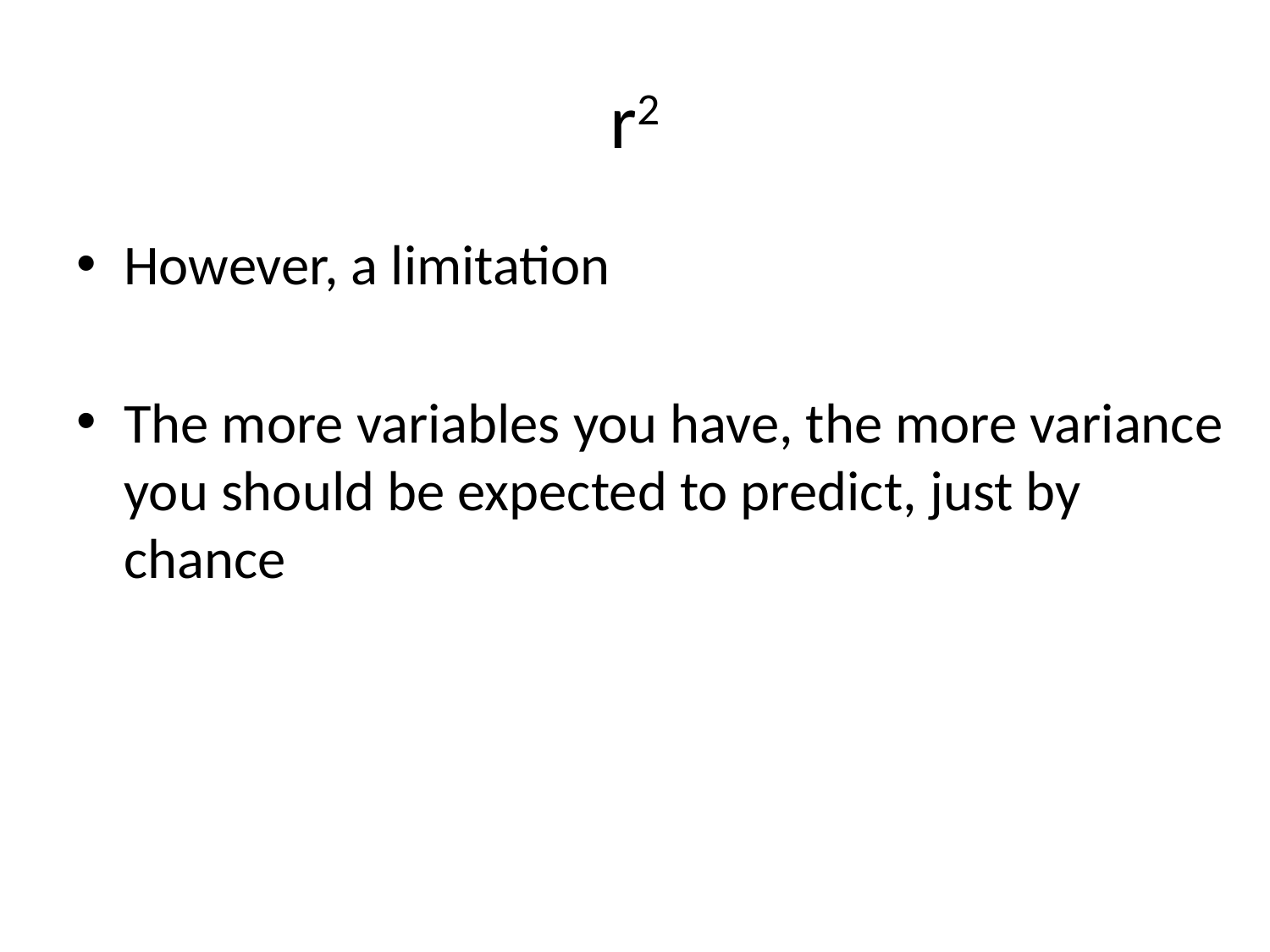

# r2
However, a limitation

The more variables you have, the more variance you should be expected to predict, just by chance